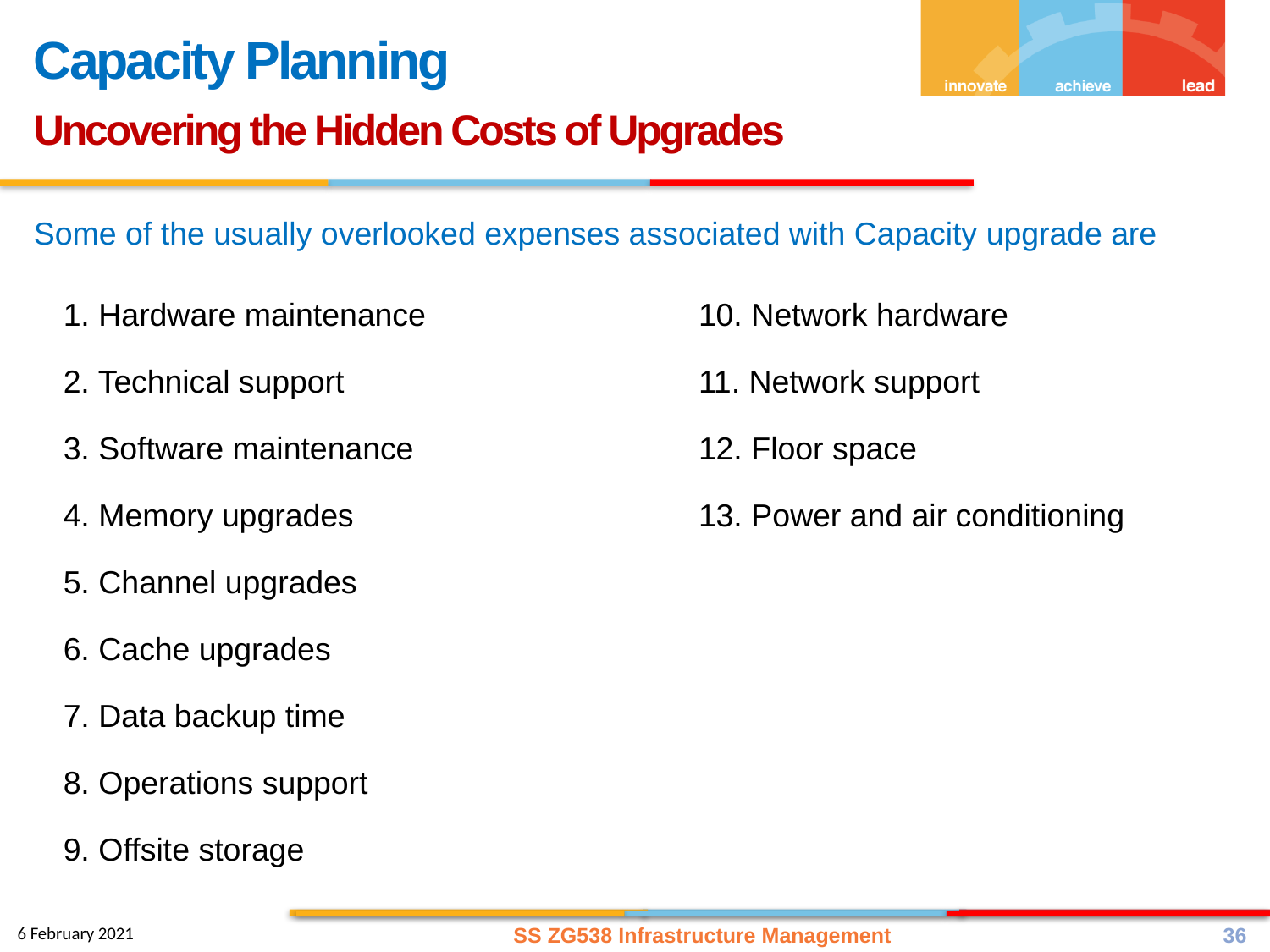

Capacity Planning
Uncovering the Hidden Costs of Upgrades
Some of the usually overlooked expenses associated with Capacity upgrade are
1. Hardware maintenance
2. Technical support
3. Software maintenance
4. Memory upgrades
5. Channel upgrades
6. Cache upgrades
7. Data backup time
8. Operations support
9. Offsite storage
10. Network hardware
11. Network support
12. Floor space
13. Power and air conditioning
SS ZG538 Infrastructure Management
36